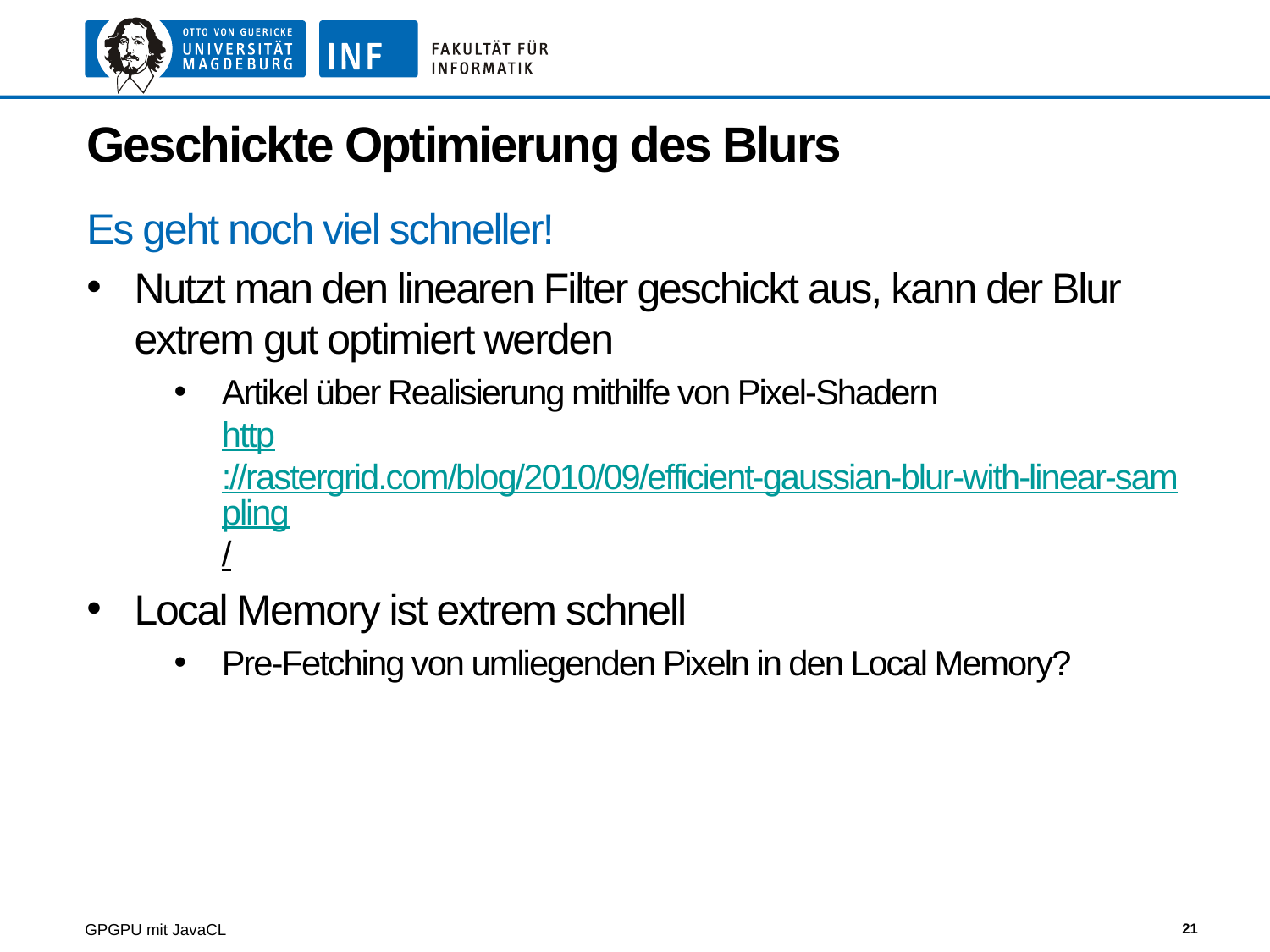

# Geschickte Optimierung des Blurs
Es geht noch viel schneller!
Nutzt man den linearen Filter geschickt aus, kann der Blur extrem gut optimiert werden
Artikel über Realisierung mithilfe von Pixel-Shadern
http://rastergrid.com/blog/2010/09/efficient-gaussian-blur-with-linear-sampling/
Local Memory ist extrem schnell
Pre-Fetching von umliegenden Pixeln in den Local Memory?